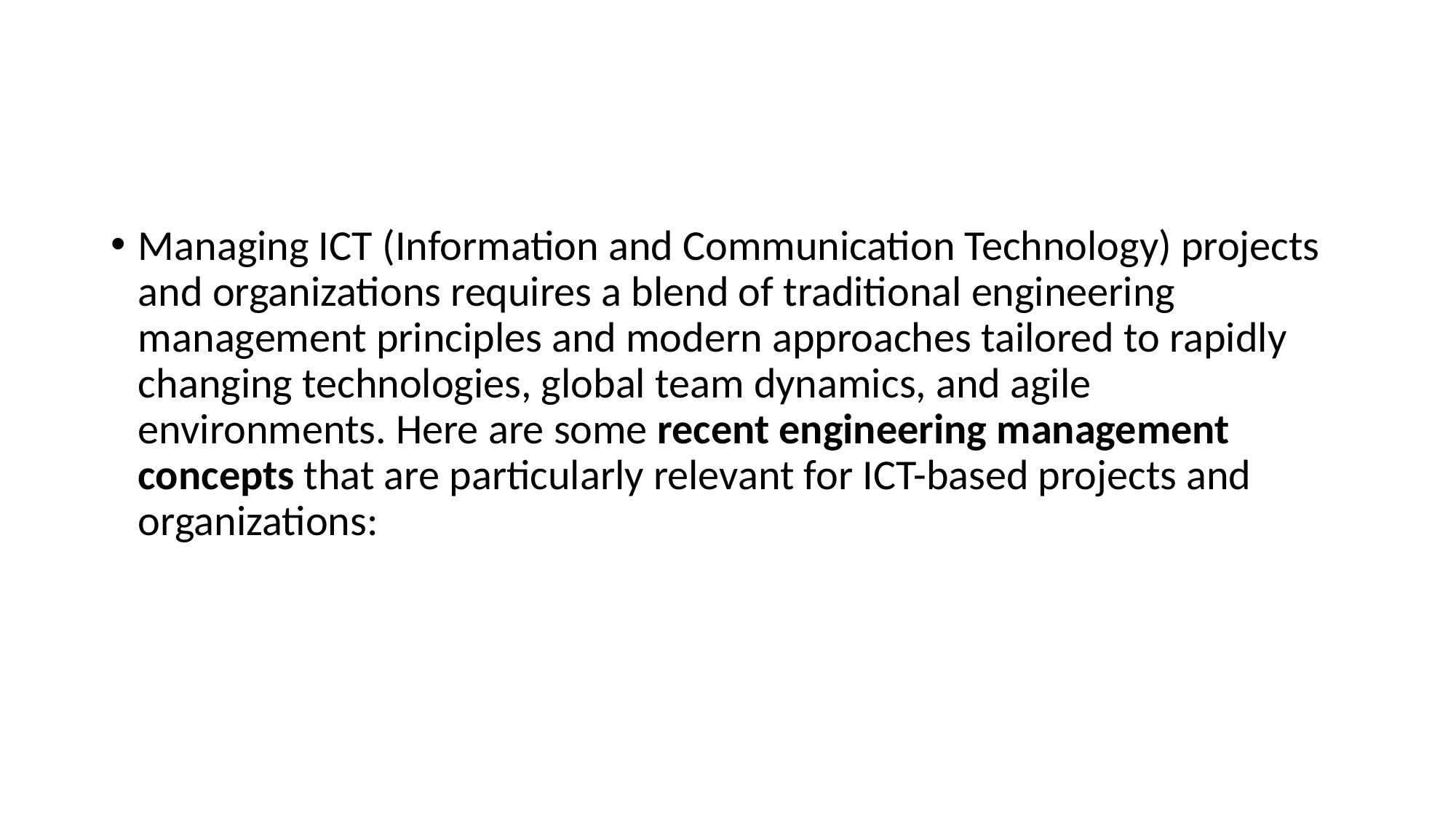

#
Managing ICT (Information and Communication Technology) projects and organizations requires a blend of traditional engineering management principles and modern approaches tailored to rapidly changing technologies, global team dynamics, and agile environments. Here are some recent engineering management concepts that are particularly relevant for ICT-based projects and organizations: